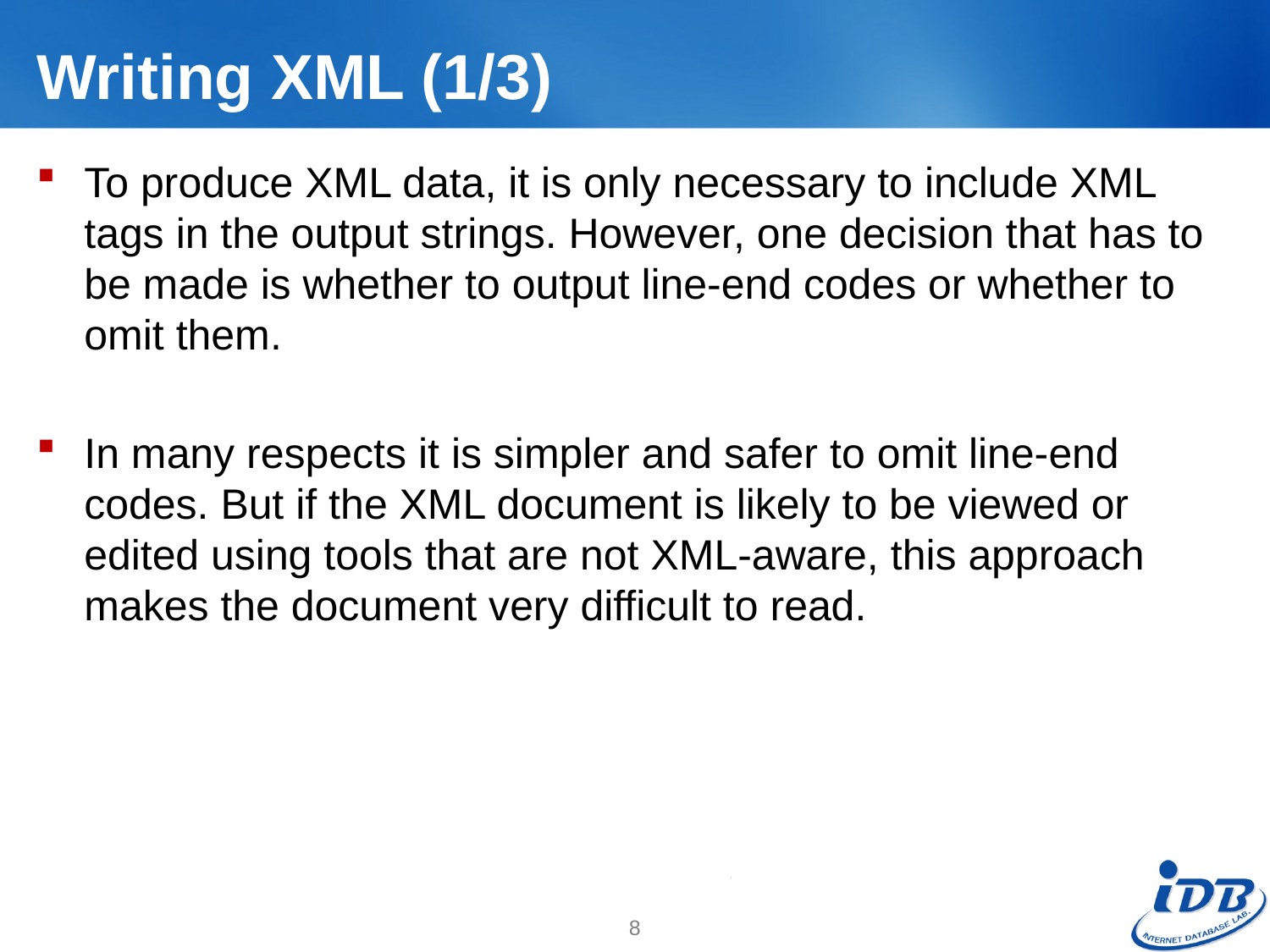

# Writing XML (1/3)
To produce XML data, it is only necessary to include XML tags in the output strings. However, one decision that has to be made is whether to output line-end codes or whether to omit them.

In many respects it is simpler and safer to omit line-end codes. But if the XML document is likely to be viewed or edited using tools that are not XML-aware, this approach makes the document very difficult to read.
8